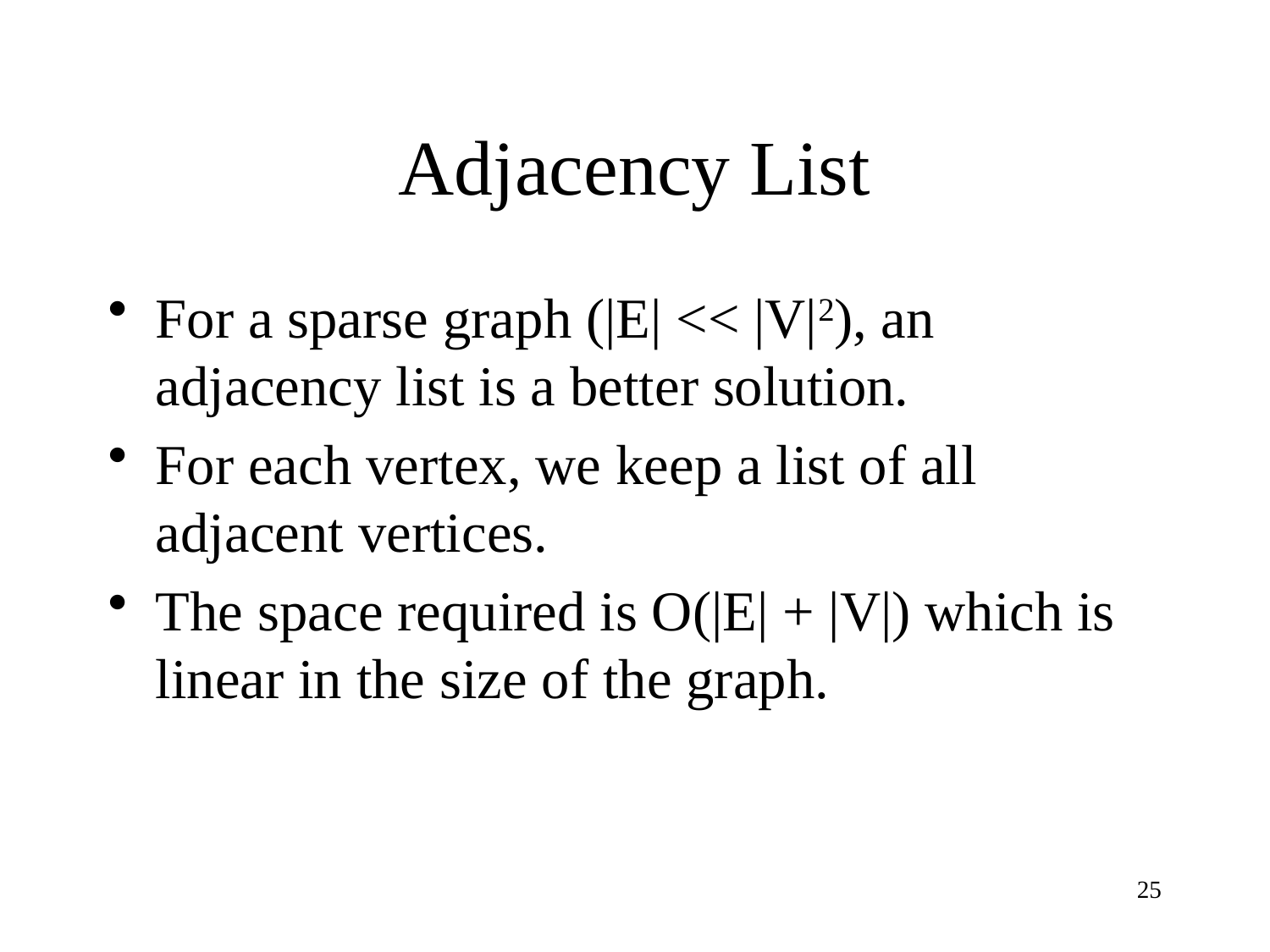

# Adjacency List
For a sparse graph (|E| << |V|2), an adjacency list is a better solution.
For each vertex, we keep a list of all adjacent vertices.
The space required is O(|E| + |V|) which is linear in the size of the graph.

25